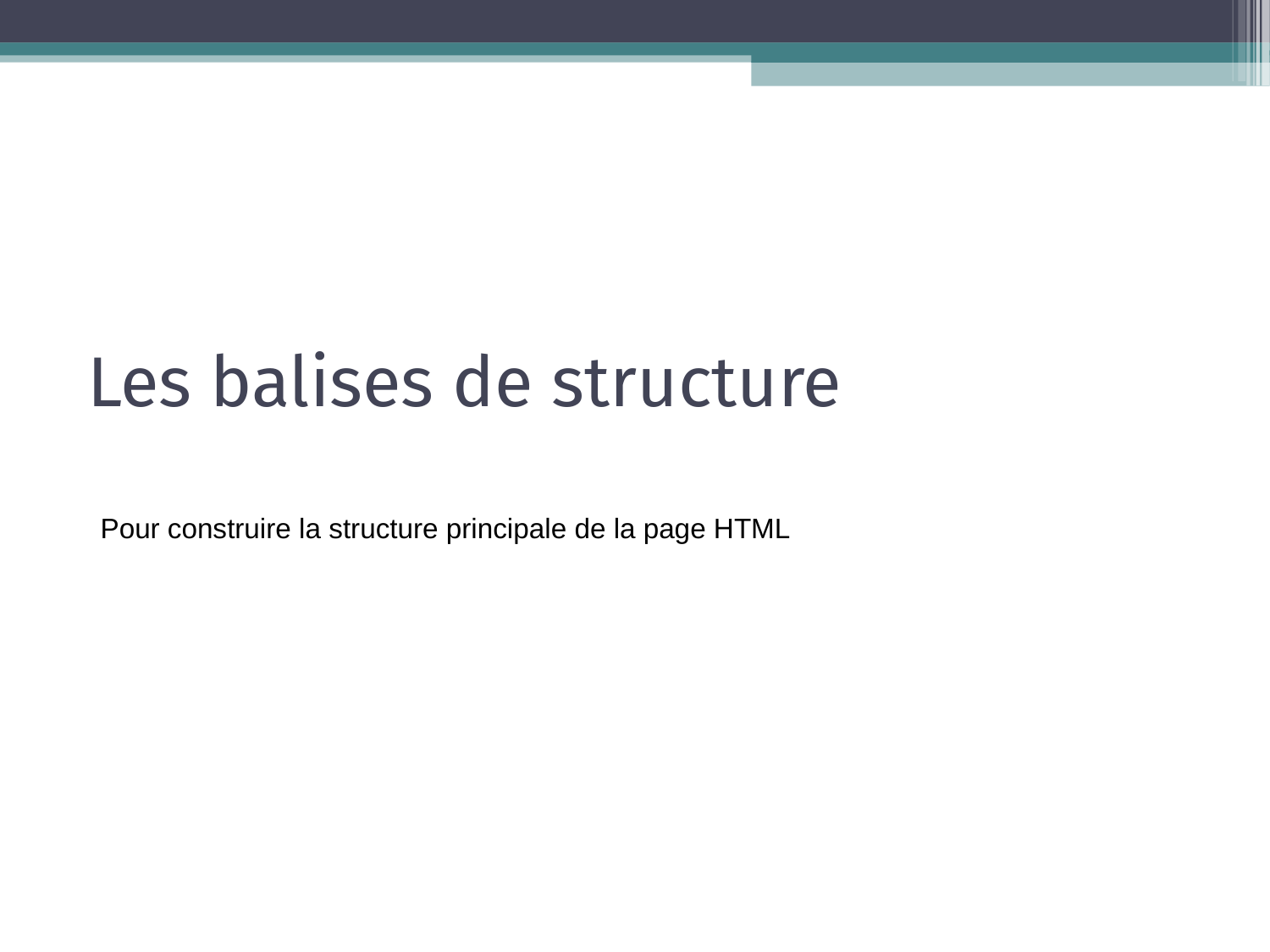

Les balises de structure

Pour construire la structure principale de la page HTML